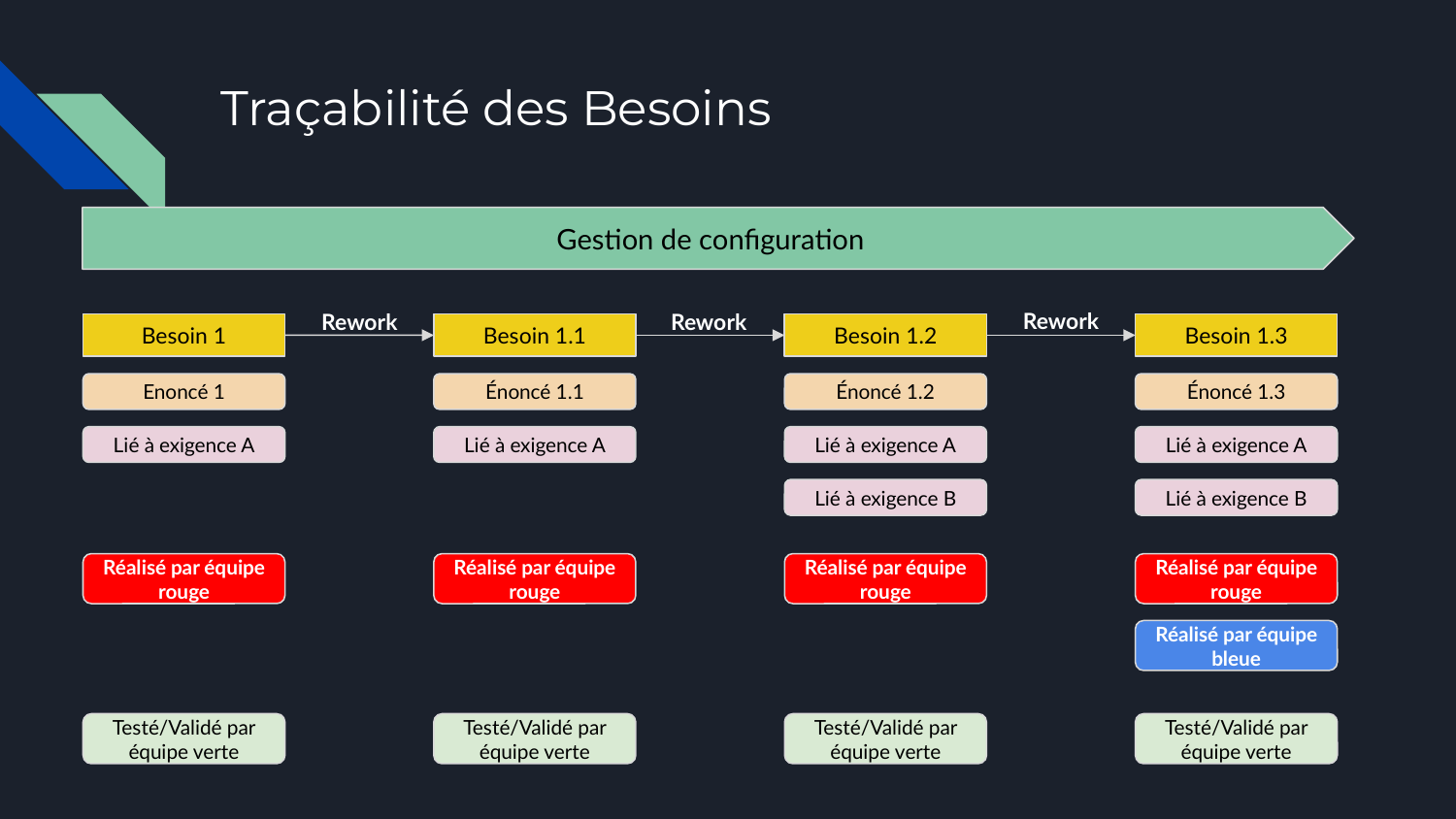

# Traçabilité des Besoins
Gestion de configuration
Rework
Rework
Rework
Besoin 1
Besoin 1.1
Besoin 1.2
Besoin 1.3
Enoncé 1
Énoncé 1.1
Énoncé 1.2
Énoncé 1.3
Lié à exigence A
Lié à exigence A
Lié à exigence A
Lié à exigence A
Lié à exigence B
Lié à exigence B
Réalisé par équipe rouge
Réalisé par équipe rouge
Réalisé par équipe rouge
Réalisé par équipe rouge
Réalisé par équipe bleue
Testé/Validé par équipe verte
Testé/Validé par équipe verte
Testé/Validé par équipe verte
Testé/Validé par équipe verte